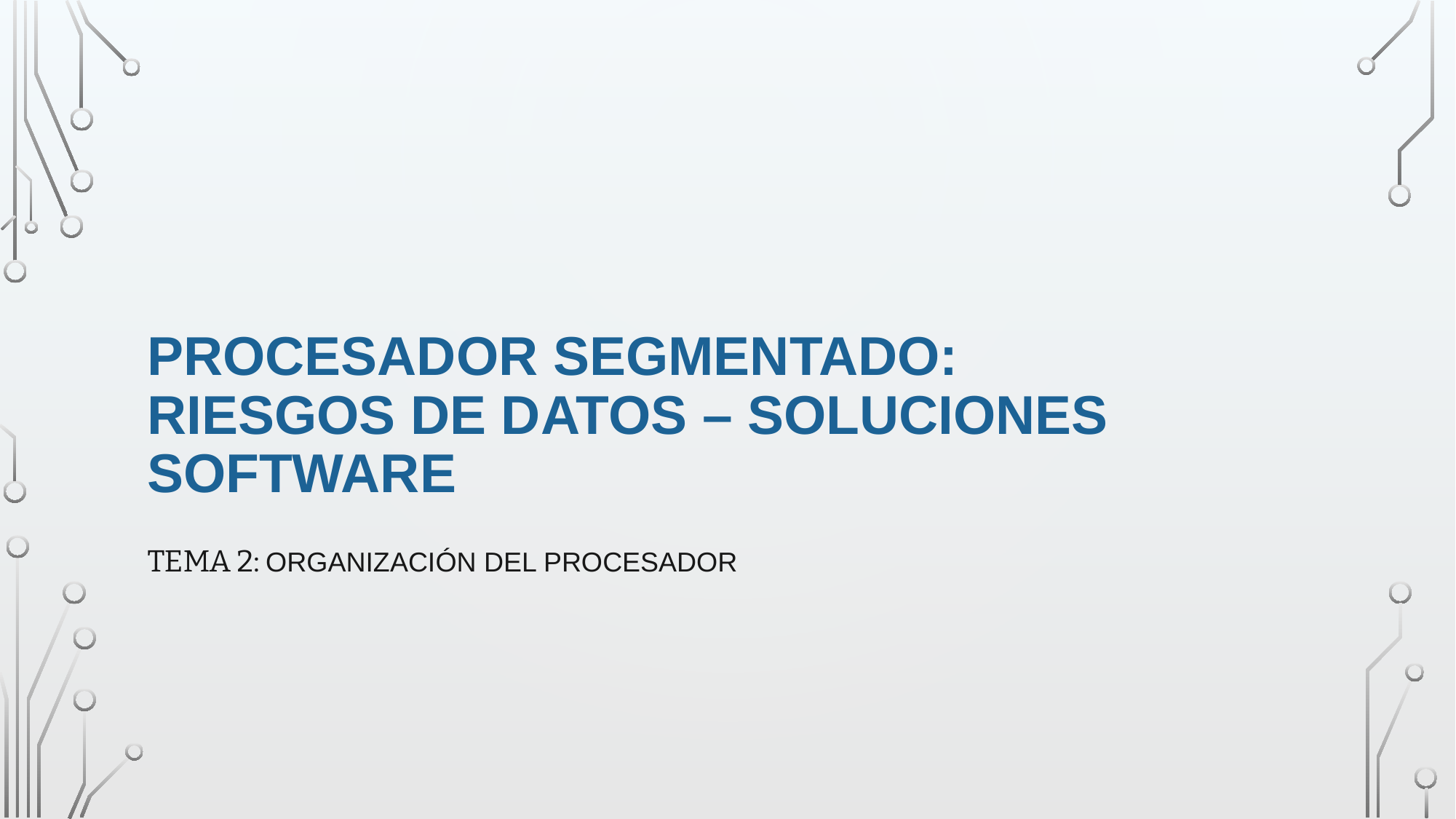

# procesador segmentado: riesgos de datos – soluciones software
Tema 2: organización del procesador